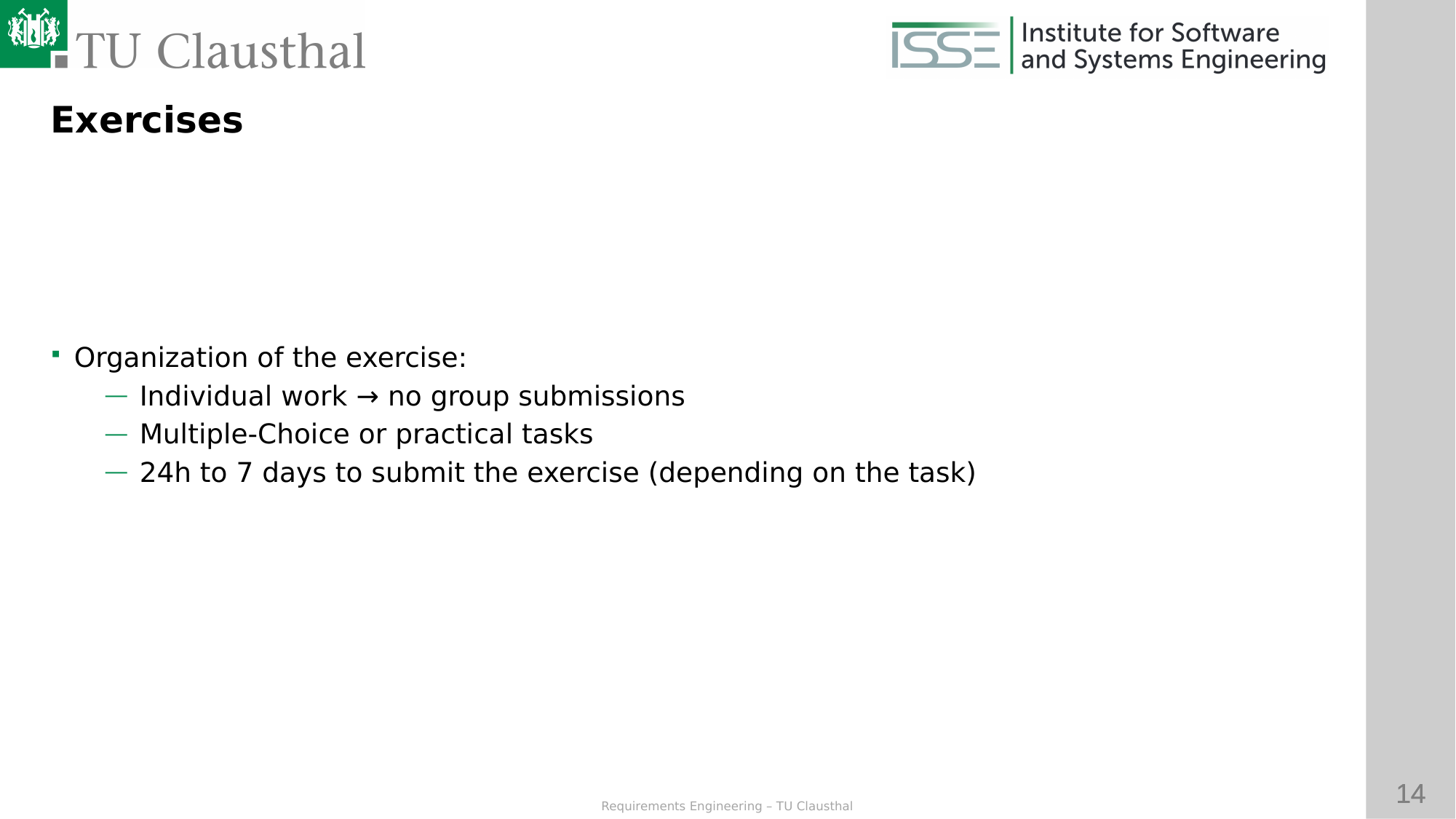

Exercises

Organization of the exercise:
Individual work → no group submissions
Multiple-Choice or practical tasks
24h to 7 days to submit the exercise (depending on the task)

More info on points, percentages, etc. follow on the next slides (Examination)